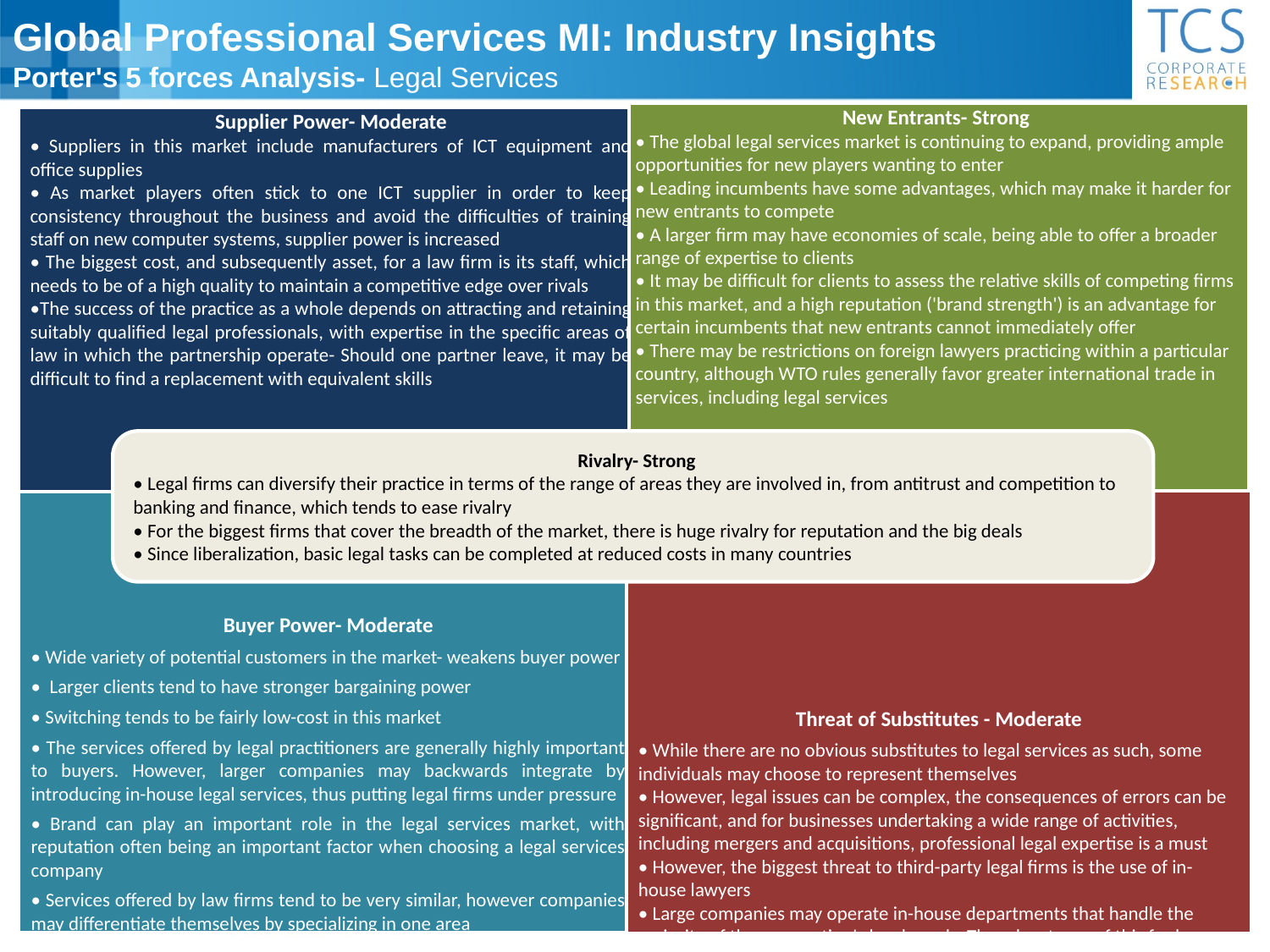

# Global Professional Services MI: Industry Insights Porter's 5 forces Analysis- Legal Services
Supplier Power- Moderate
• Suppliers in this market include manufacturers of ICT equipment and office supplies
• As market players often stick to one ICT supplier in order to keep consistency throughout the business and avoid the difficulties of training staff on new computer systems, supplier power is increased
• The biggest cost, and subsequently asset, for a law firm is its staff, which needs to be of a high quality to maintain a competitive edge over rivals
•The success of the practice as a whole depends on attracting and retaining suitably qualified legal professionals, with expertise in the specific areas of law in which the partnership operate- Should one partner leave, it may be difficult to find a replacement with equivalent skills
New Entrants- Strong
• The global legal services market is continuing to expand, providing ample opportunities for new players wanting to enter
• Leading incumbents have some advantages, which may make it harder for new entrants to compete
• A larger firm may have economies of scale, being able to offer a broader range of expertise to clients
• It may be difficult for clients to assess the relative skills of competing firms in this market, and a high reputation ('brand strength') is an advantage for certain incumbents that new entrants cannot immediately offer
• There may be restrictions on foreign lawyers practicing within a particular country, although WTO rules generally favor greater international trade in services, including legal services
Buyer Power- Moderate
• Wide variety of potential customers in the market- weakens buyer power
•  Larger clients tend to have stronger bargaining power
• Switching tends to be fairly low-cost in this market
• The services offered by legal practitioners are generally highly important to buyers. However, larger companies may backwards integrate by introducing in-house legal services, thus putting legal firms under pressure
• Brand can play an important role in the legal services market, with reputation often being an important factor when choosing a legal services company
• Services offered by law firms tend to be very similar, however companies may differentiate themselves by specializing in one area
Threat of Substitutes - Moderate
• While there are no obvious substitutes to legal services as such, some individuals may choose to represent themselves
• However, legal issues can be complex, the consequences of errors can be significant, and for businesses undertaking a wide range of activities, including mergers and acquisitions, professional legal expertise is a must
• However, the biggest threat to third-party legal firms is the use of in-house lawyers
• Large companies may operate in-house departments that handle the majority of the corporation's legal needs. The advantages of this for buyers may include reduced costs if the service is commonly required, and a more tailored service as the lawyers are focused on only one company
Rivalry- Strong
• Legal firms can diversify their practice in terms of the range of areas they are involved in, from antitrust and competition to banking and finance, which tends to ease rivalry
• For the biggest firms that cover the breadth of the market, there is huge rivalry for reputation and the big deals
• Since liberalization, basic legal tasks can be completed at reduced costs in many countries
- 29 -